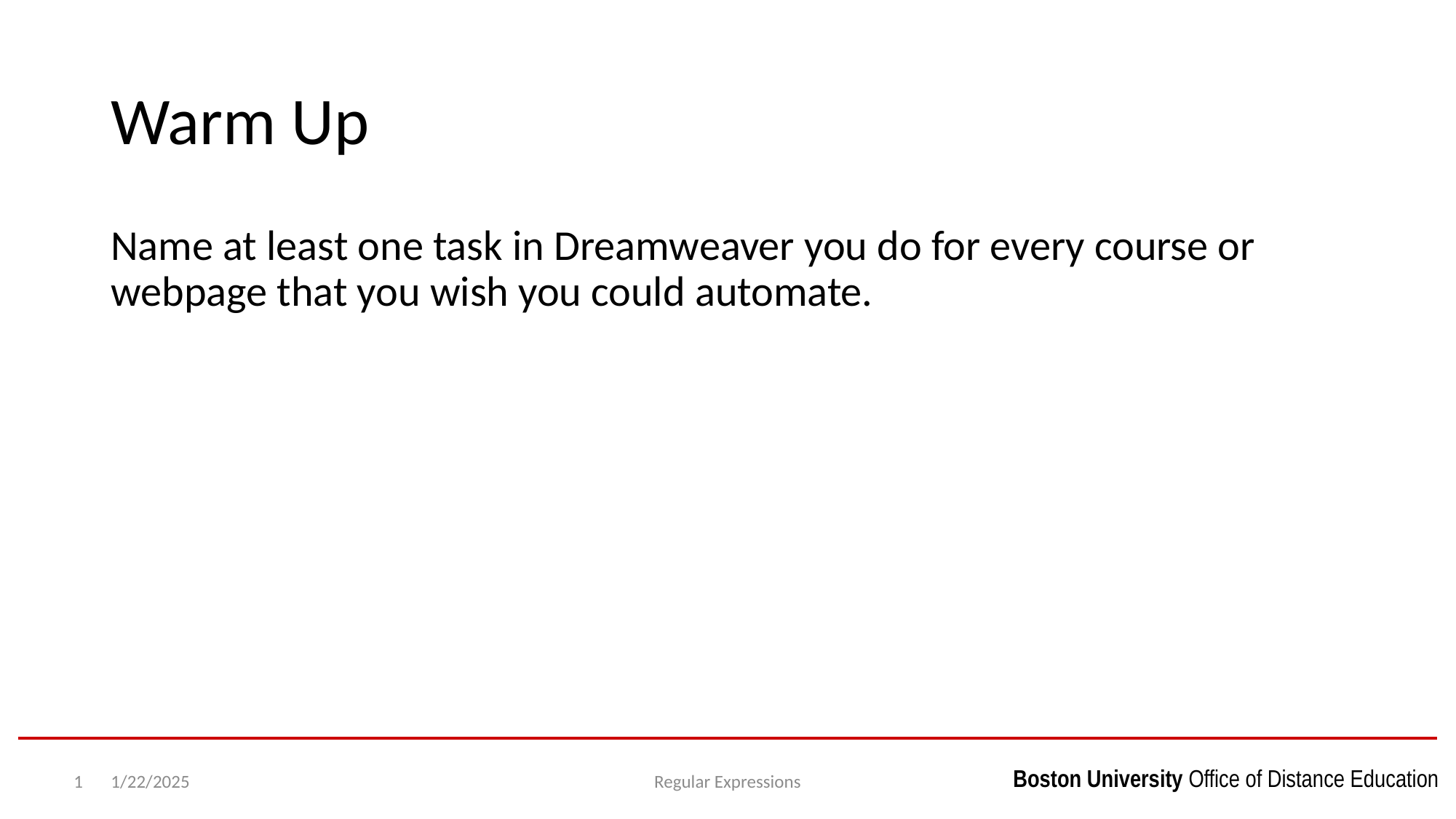

# Warm Up
Name at least one task in Dreamweaver you do for every course or webpage that you wish you could automate.
1
1/22/2025
Regular Expressions